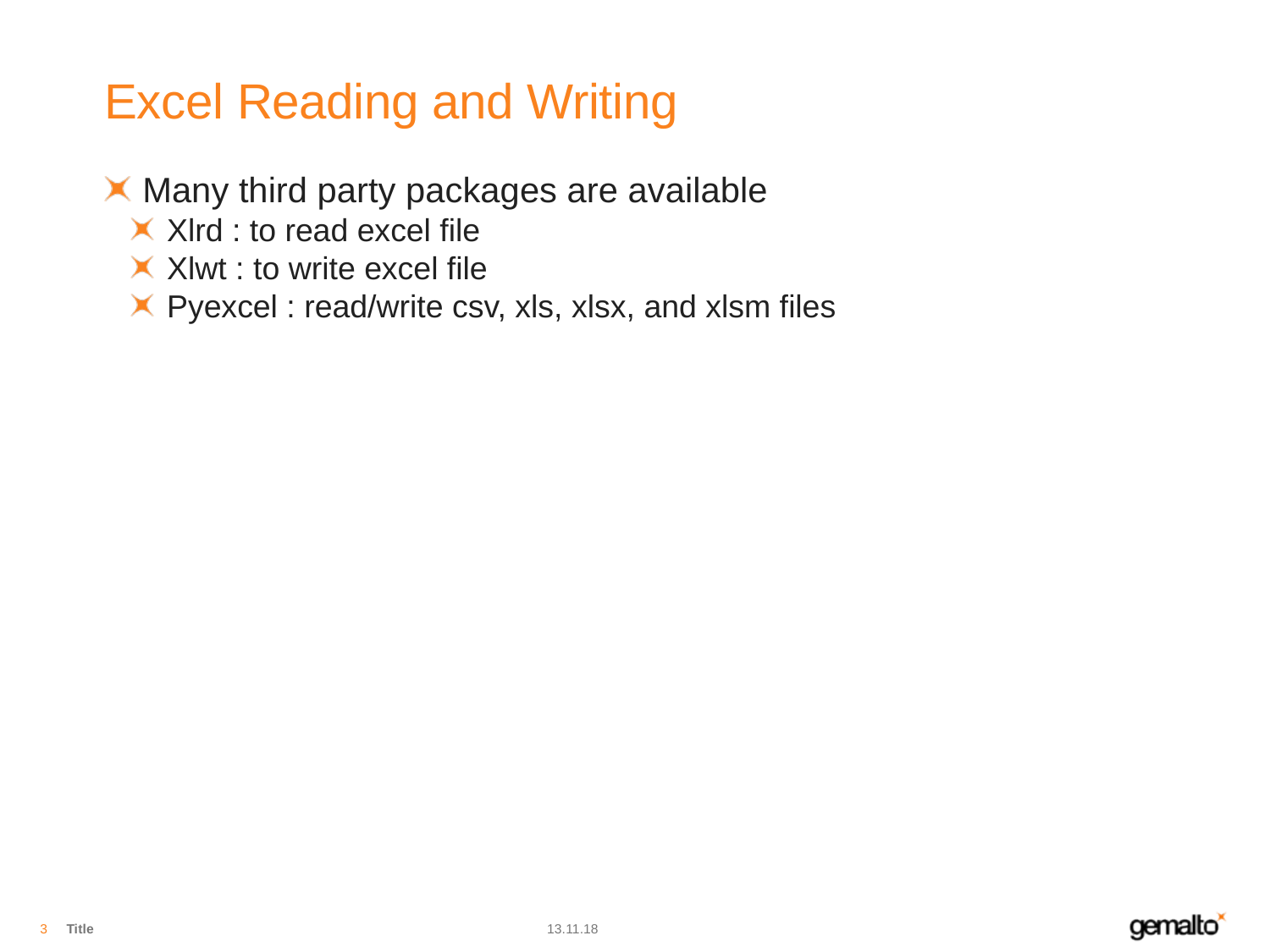

# Excel Reading and Writing
Many third party packages are available
Xlrd : to read excel file
Xlwt : to write excel file
Pyexcel : read/write csv, xls, xlsx, and xlsm files
3
Title
13.11.18